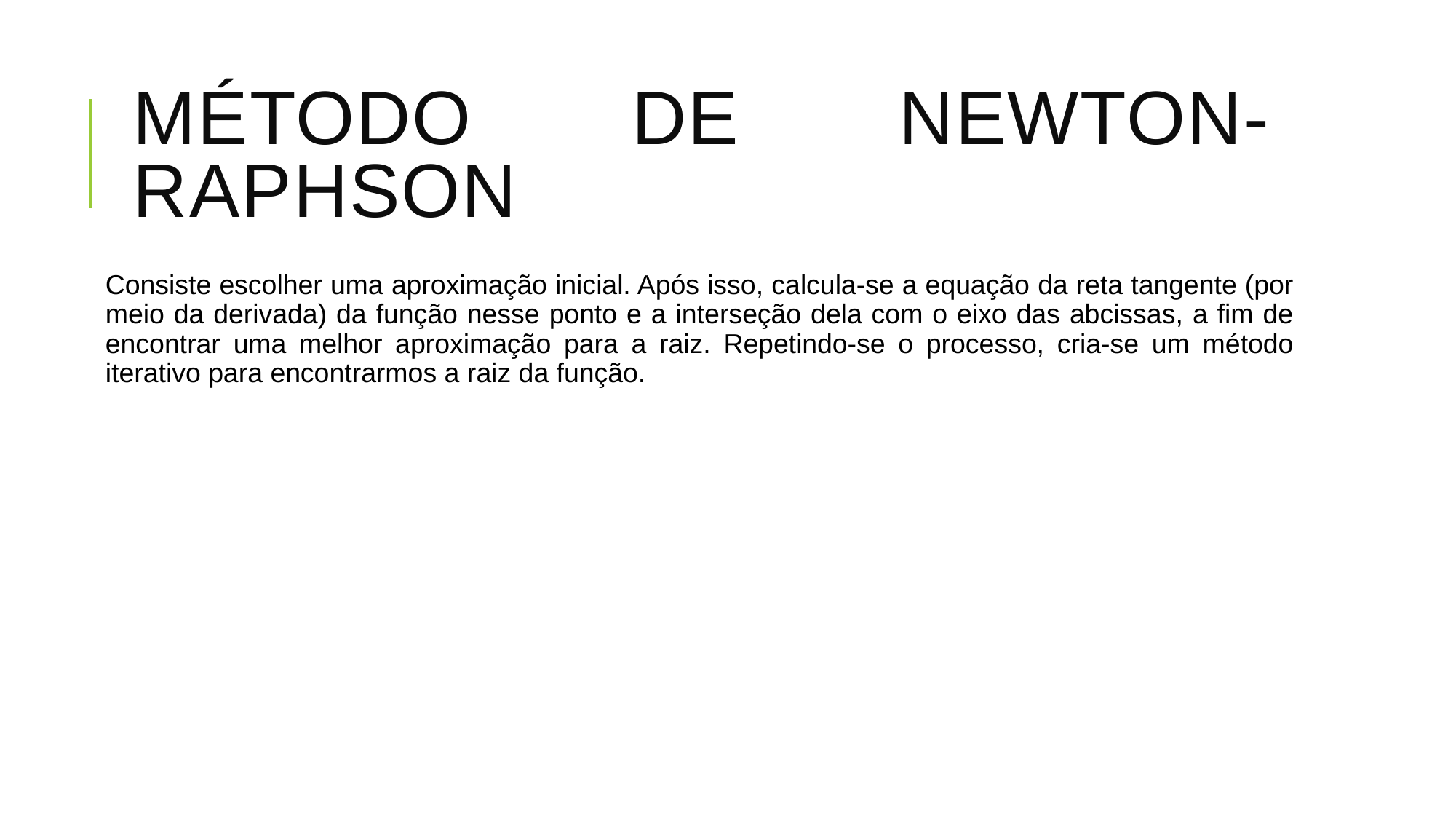

# Método de Newton-Raphson
Consiste escolher uma aproximação inicial. Após isso, calcula-se a equação da reta tangente (por meio da derivada) da função nesse ponto e a interseção dela com o eixo das abcissas, a fim de encontrar uma melhor aproximação para a raiz. Repetindo-se o processo, cria-se um método iterativo para encontrarmos a raiz da função.